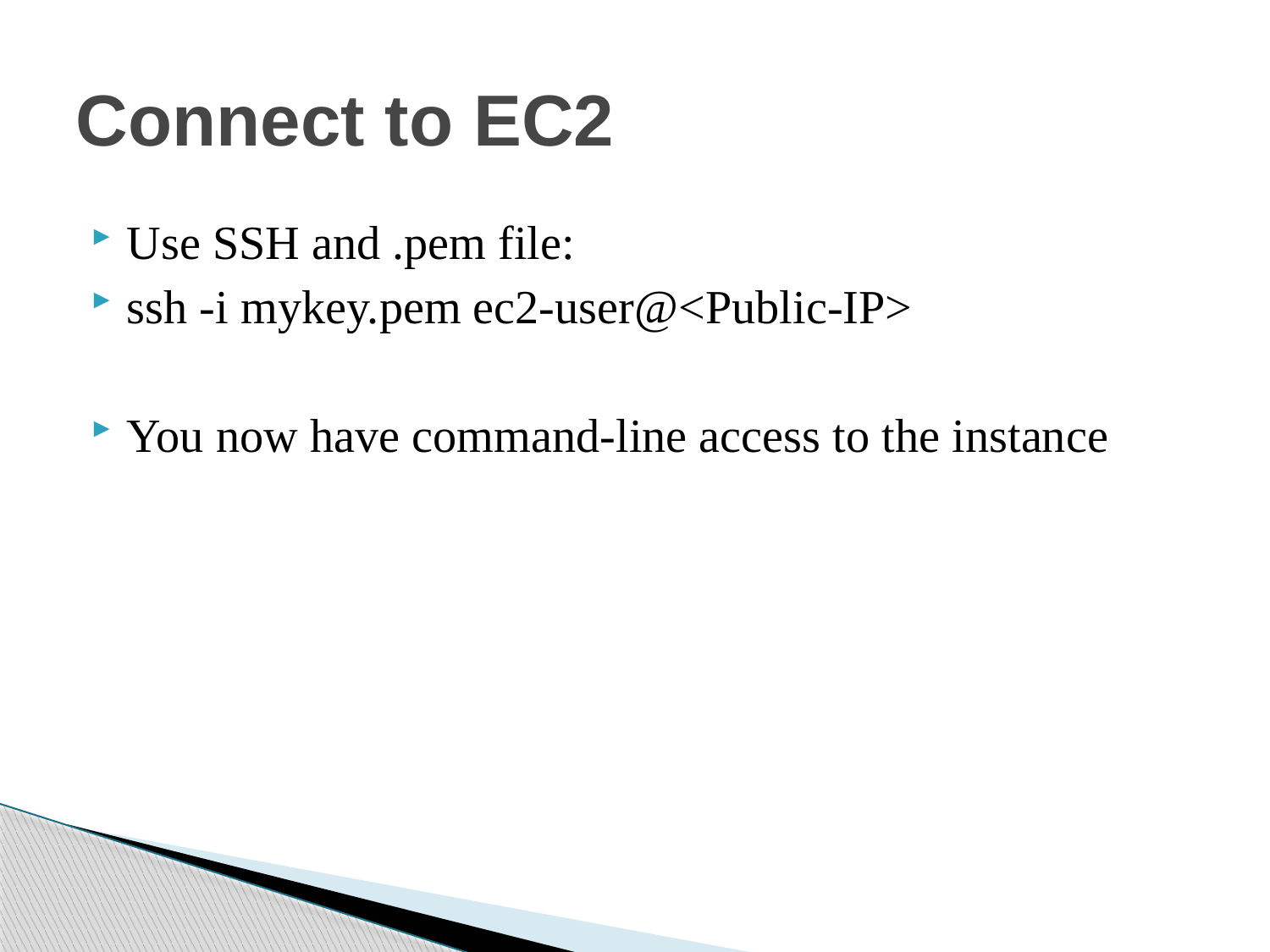

# Connect to EC2
Use SSH and .pem file:
ssh -i mykey.pem ec2-user@<Public-IP>

You now have command-line access to the instance